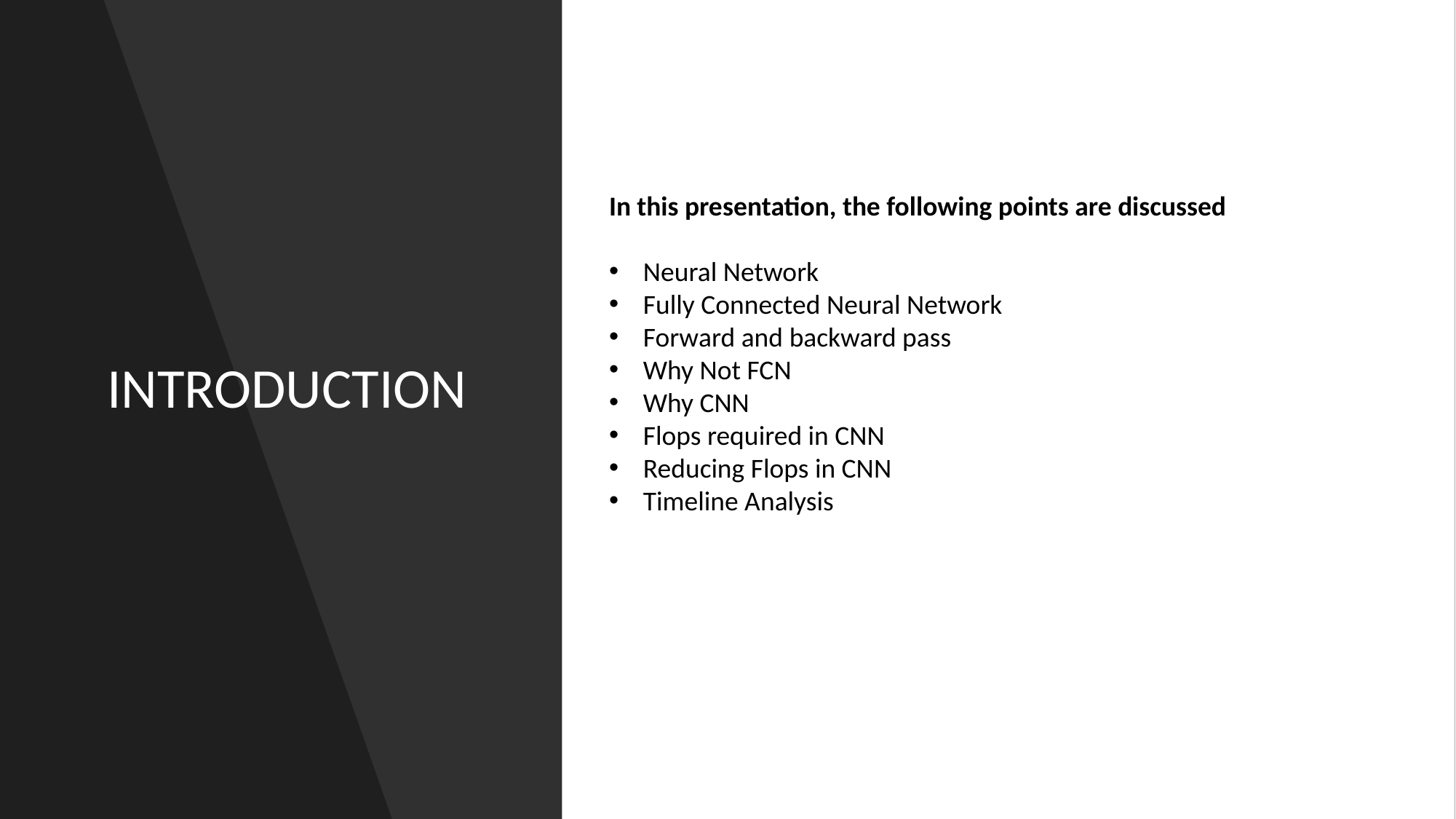

# INTRODUCTION
In this presentation, the following points are discussed

Neural Network
Fully Connected Neural Network
Forward and backward pass
Why Not FCN
Why CNN
Flops required in CNN
Reducing Flops in CNN
Timeline Analysis